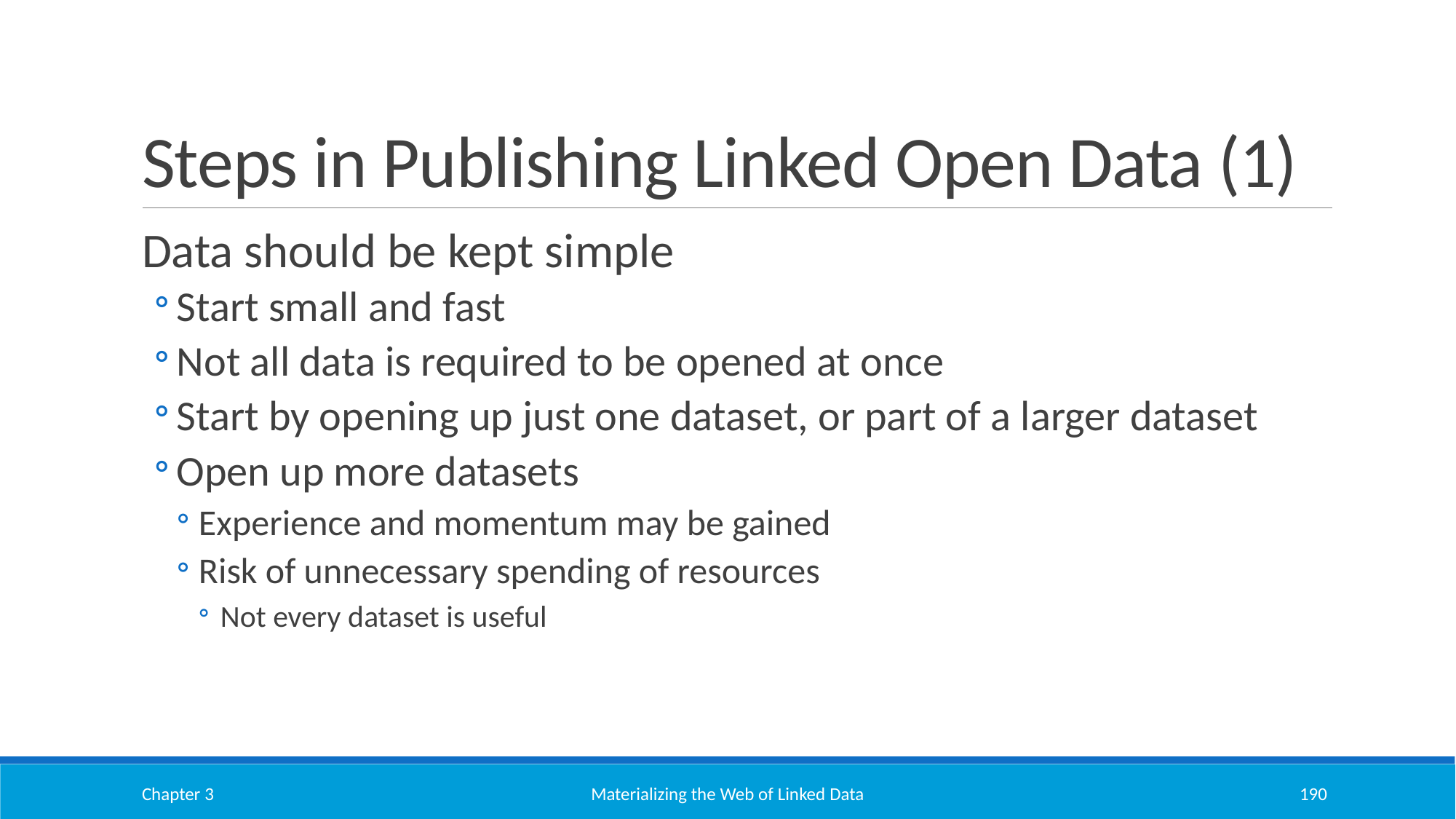

# Steps in Publishing Linked Open Data (1)
Data should be kept simple
Start small and fast
Not all data is required to be opened at once
Start by opening up just one dataset, or part of a larger dataset
Open up more datasets
Experience and momentum may be gained
Risk of unnecessary spending of resources
Not every dataset is useful
Chapter 3
Materializing the Web of Linked Data
190